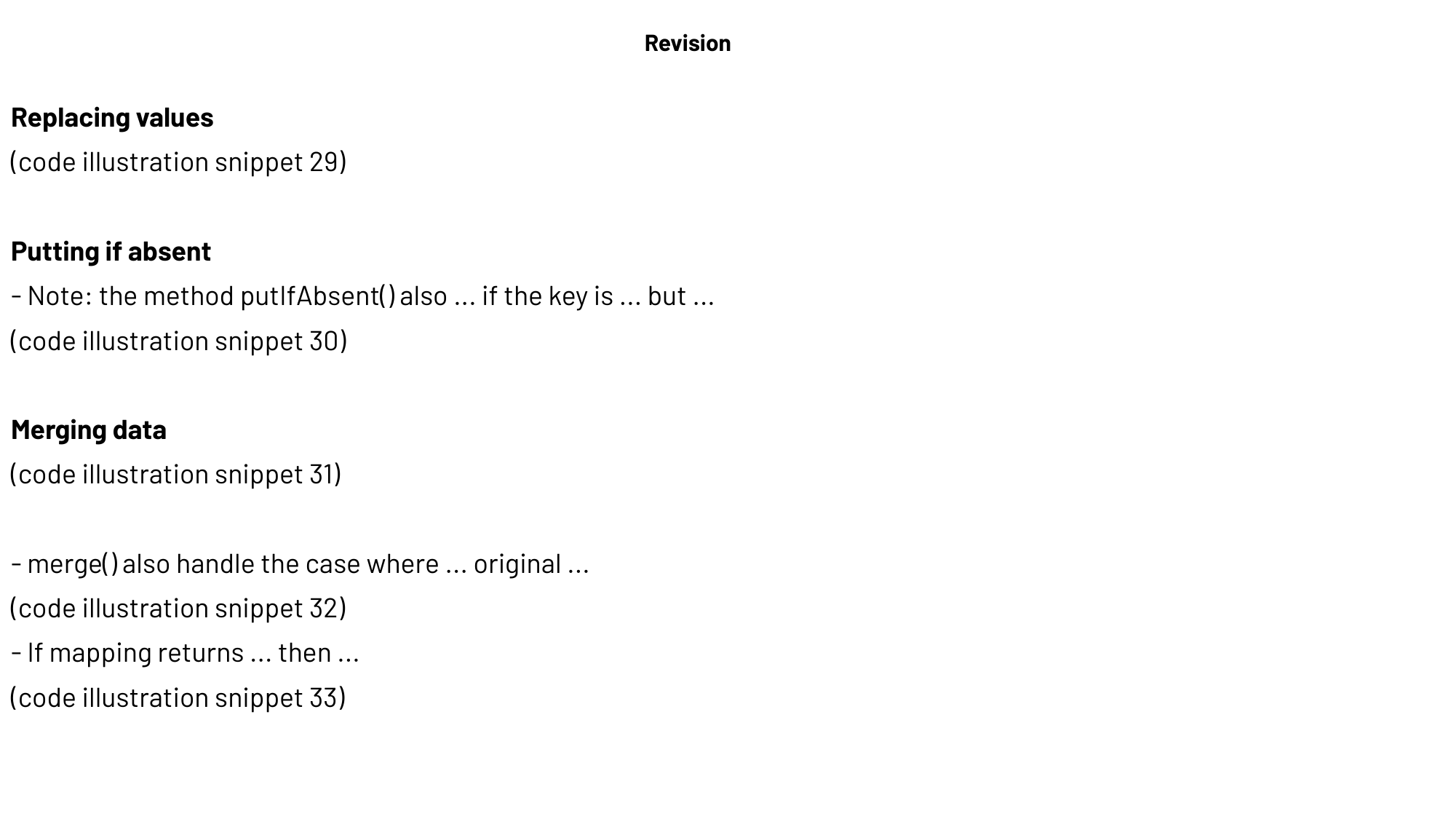

Revision
Replacing values
(code illustration snippet 29)

Putting if absent
- Note: the method putIfAbsent() also ... if the key is ... but ...
(code illustration snippet 30)

Merging data
(code illustration snippet 31)

- merge() also handle the case where ... original ...
(code illustration snippet 32)
- If mapping returns ... then ...
(code illustration snippet 33)